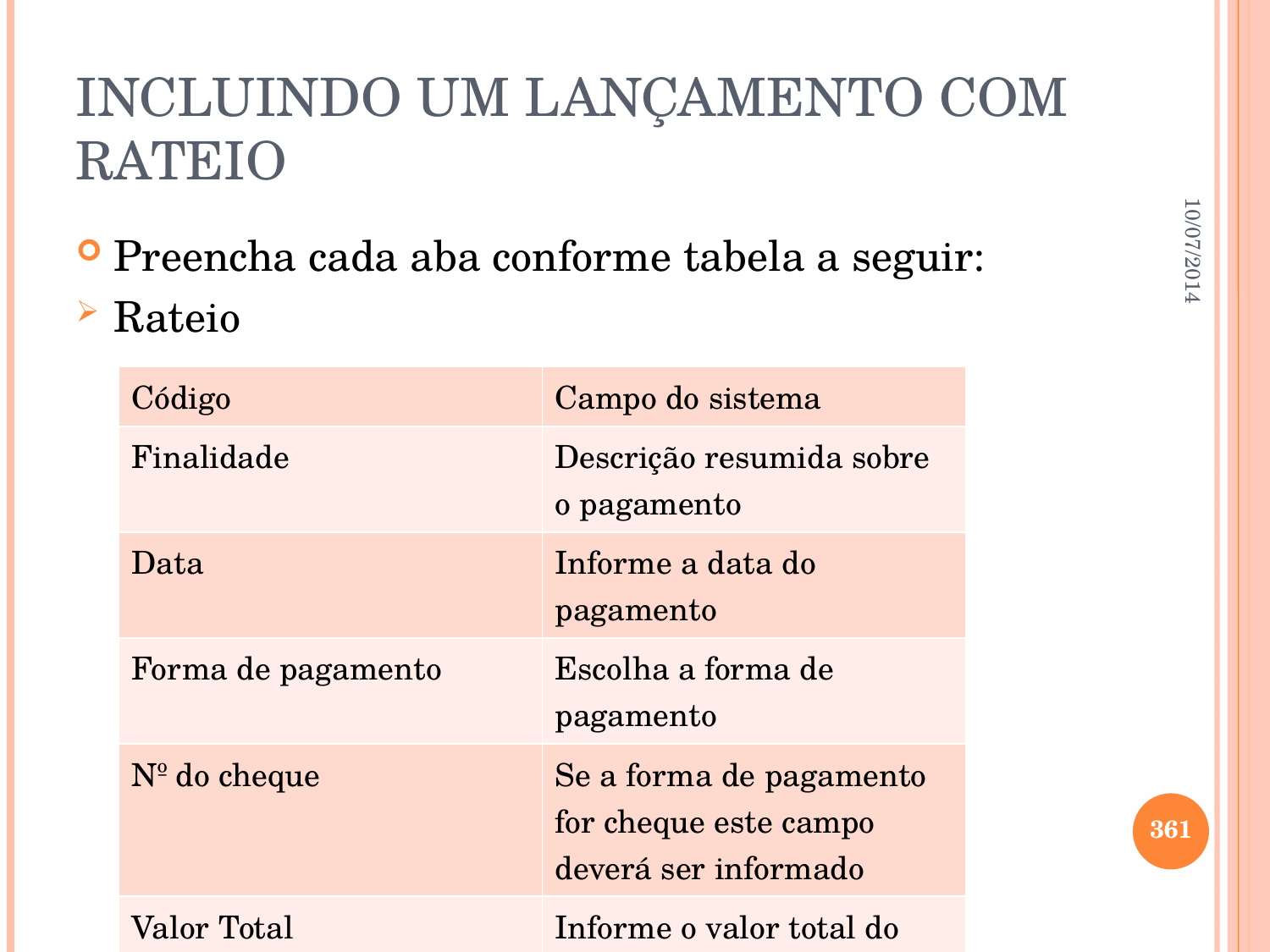

# Incluindo um lançamento com rateio
10/07/2014
Preencha cada aba conforme tabela a seguir:
Rateio
| Código | Campo do sistema |
| --- | --- |
| Finalidade | Descrição resumida sobre o pagamento |
| Data | Informe a data do pagamento |
| Forma de pagamento | Escolha a forma de pagamento |
| Nº do cheque | Se a forma de pagamento for cheque este campo deverá ser informado |
| Valor Total | Informe o valor total do pagamento |
361